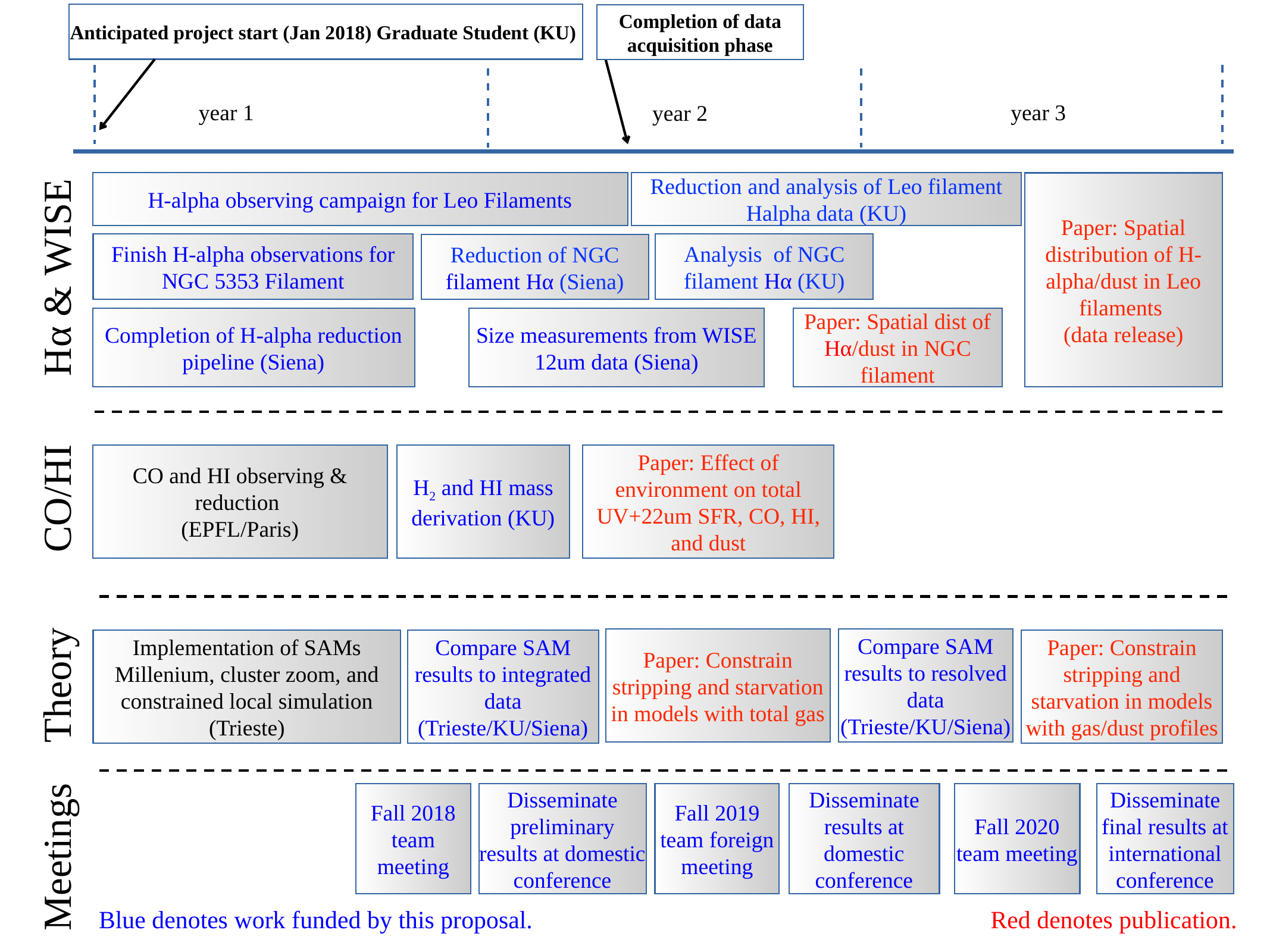

Anticipated project start (Jan 2018) Graduate Student (KU)
Completion of data acquisition phase

year 1
year 3
year 2

H-alpha observing campaign for Leo Filaments
Reduction and analysis of Leo filament Halpha data (KU)
Paper: Spatial distribution of H-alpha/dust in Leo filaments
(data release)
Finish H-alpha observations for NGC 5353 Filament
Analysis  of NGC filament Hα (KU)
Reduction of NGC filament Hα (Siena)
Hα & WISE
Completion of H-alpha reduction pipeline (Siena)
Paper: Spatial dist of Hα/dust in NGC filament
Size measurements from WISE 12um data (Siena)
CO and HI observing & reduction
(EPFL/Paris)
H2 and HI mass derivation (KU)
Paper: Effect of environment on total UV+22um SFR, CO, HI, and dust
CO/HI
Paper: Constrain stripping and starvation in models with total gas
Compare SAM results to resolved data (Trieste/KU/Siena)
Implementation of SAMs Millenium, cluster zoom, and constrained local simulation (Trieste)
Compare SAM results to integrated data (Trieste/KU/Siena)
Paper: Constrain stripping and starvation in models with gas/dust profiles
Theory
Fall 2018 team meeting
Disseminate preliminary results at domestic conference
Fall 2019 team foreign meeting
Disseminate results at domestic conference
Fall 2020 team meeting
Disseminate final results at international conference
Meetings
Blue denotes work funded by this proposal.
Red denotes publication.